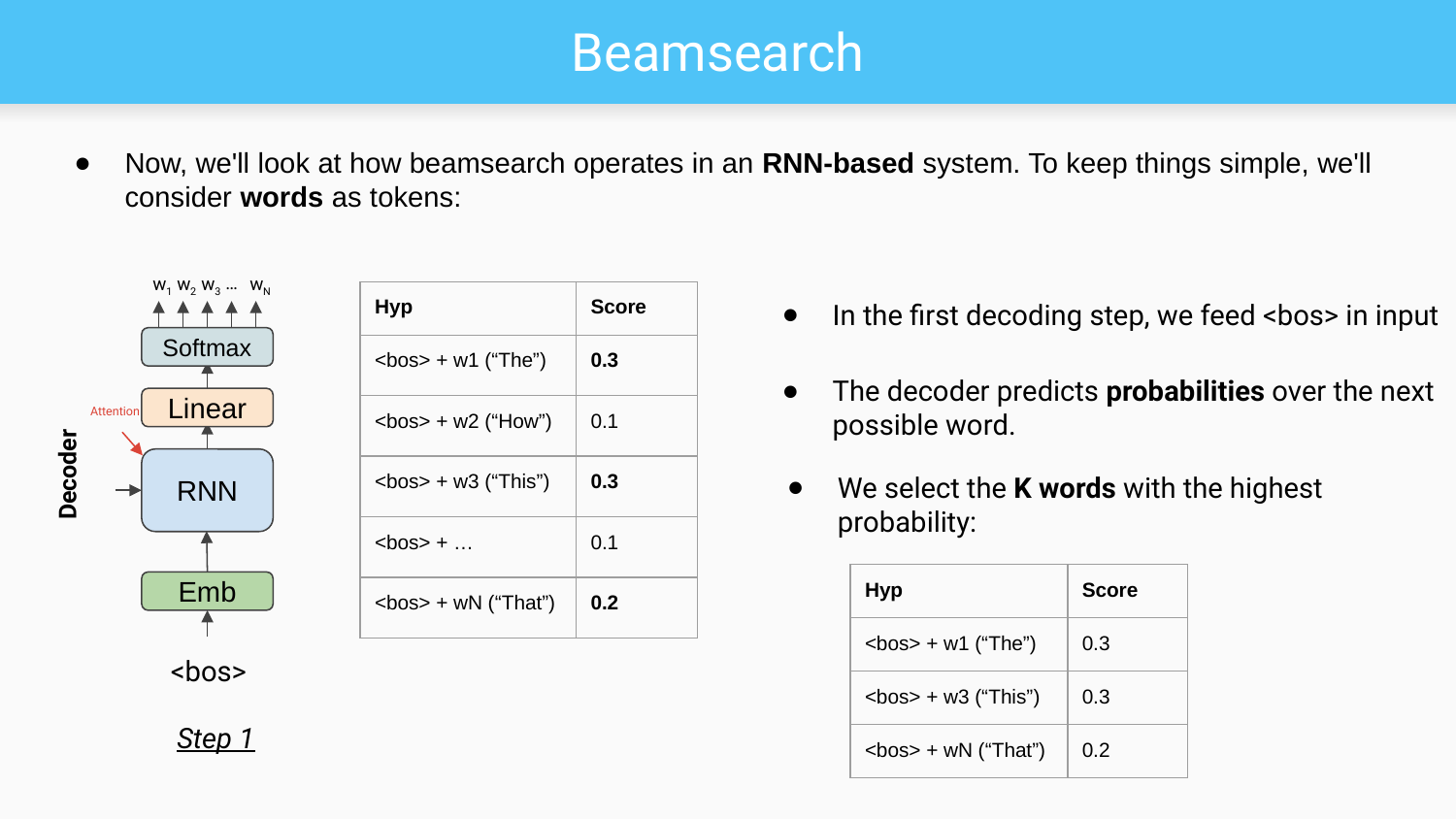

# Beamsearch
Now, we'll look at how beamsearch operates in an RNN-based system. To keep things simple, we'll consider words as tokens:
w1
w2
w3
…
wN
| Hyp | Score |
| --- | --- |
| <bos> + w1 (“The”) | 0.3 |
| <bos> + w2 (“How”) | 0.1 |
| <bos> + w3 (“This”) | 0.3 |
| <bos> + … | 0.1 |
| <bos> + wN (“That”) | 0.2 |
In the first decoding step, we feed <bos> in input
Softmax
The decoder predicts probabilities over the next possible word.
Linear
Attention
Decoder
RNN
We select the K words with the highest probability:
| Hyp | Score |
| --- | --- |
| <bos> + w1 (“The”) | 0.3 |
| <bos> + w3 (“This”) | 0.3 |
| <bos> + wN (“That”) | 0.2 |
Emb
<bos>
Step 1